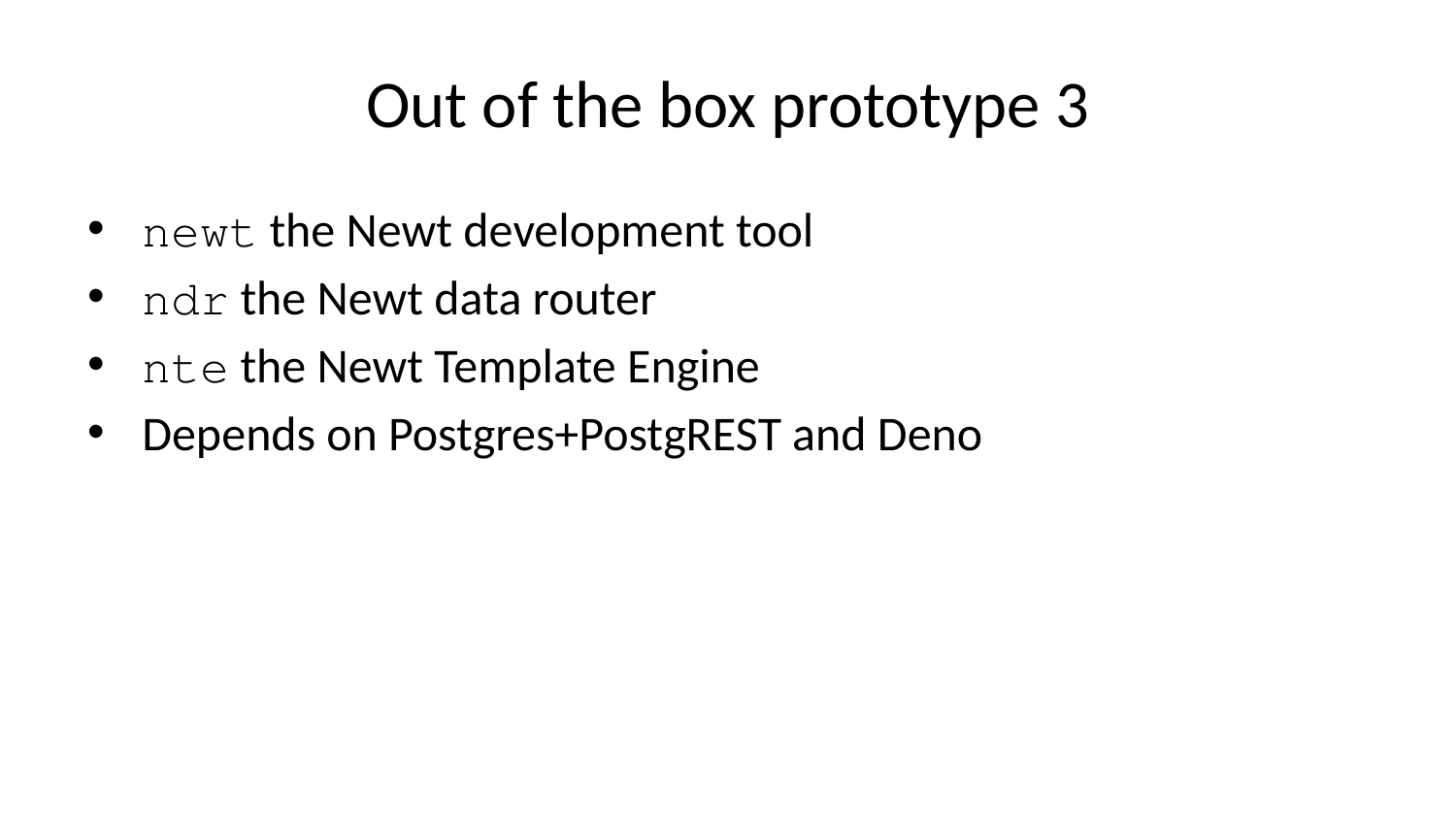

# Out of the box prototype 3
newt the Newt development tool
ndr the Newt data router
nte the Newt Template Engine
Depends on Postgres+PostgREST and Deno